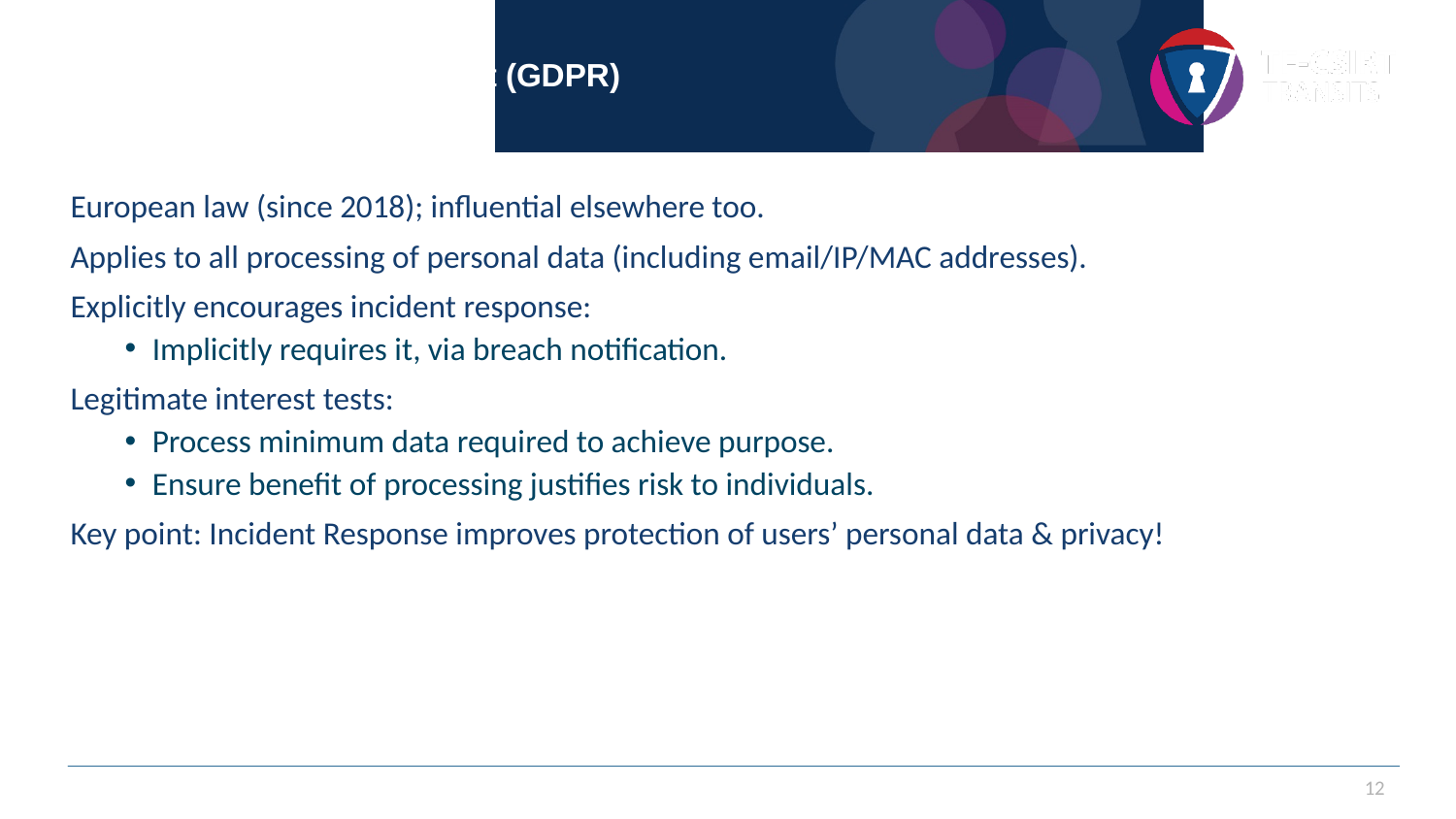

# General Data Protection Act (GDPR)
European law (since 2018); influential elsewhere too.
Applies to all processing of personal data (including email/IP/MAC addresses).
Explicitly encourages incident response:
Implicitly requires it, via breach notification.
Legitimate interest tests:
Process minimum data required to achieve purpose.
Ensure benefit of processing justifies risk to individuals.
Key point: Incident Response improves protection of users’ personal data & privacy!
12